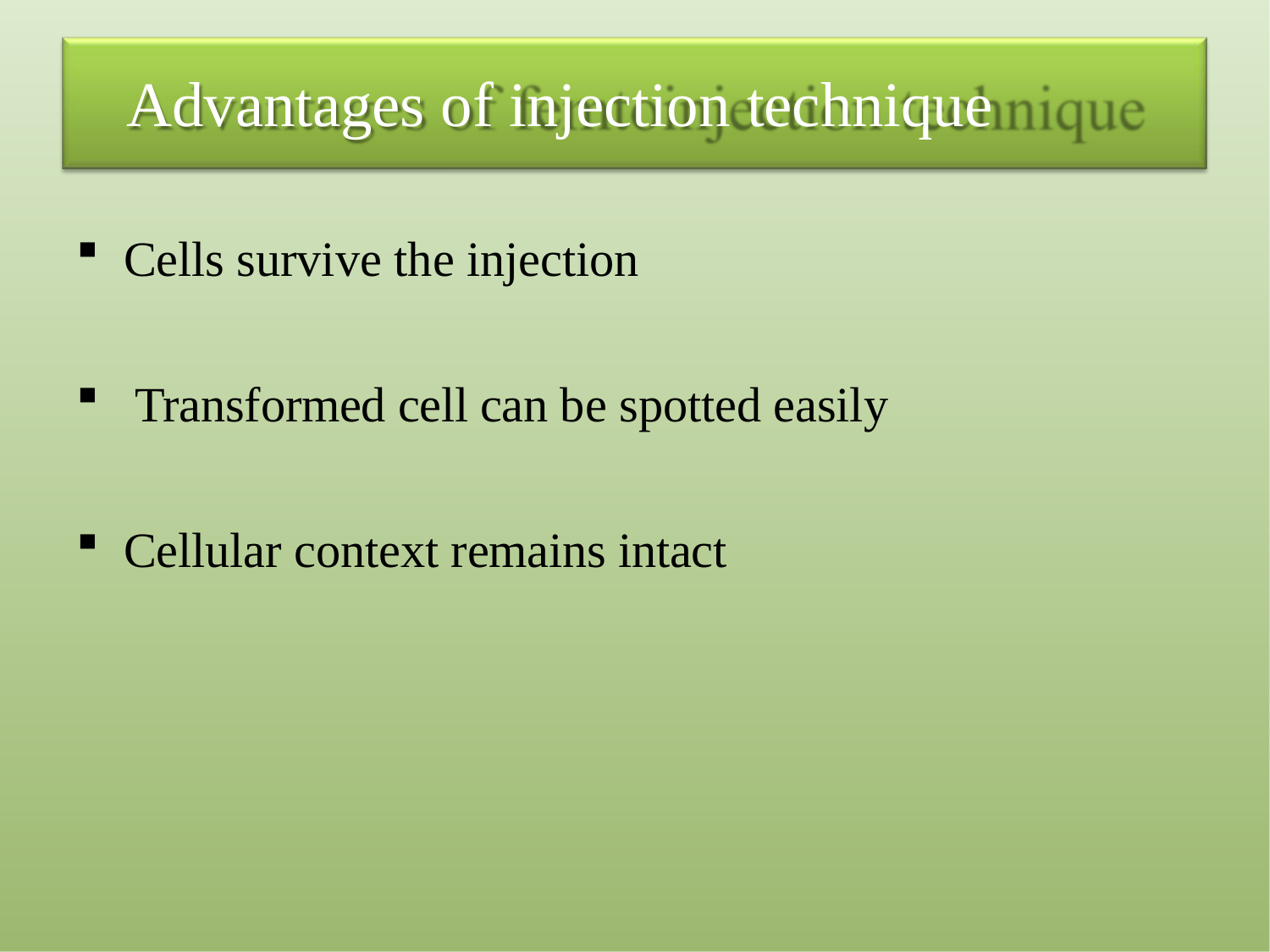

# Advantages of injection technique

Cells survive the injection

Transformed cell can be spotted easily

Cellular context remains intact